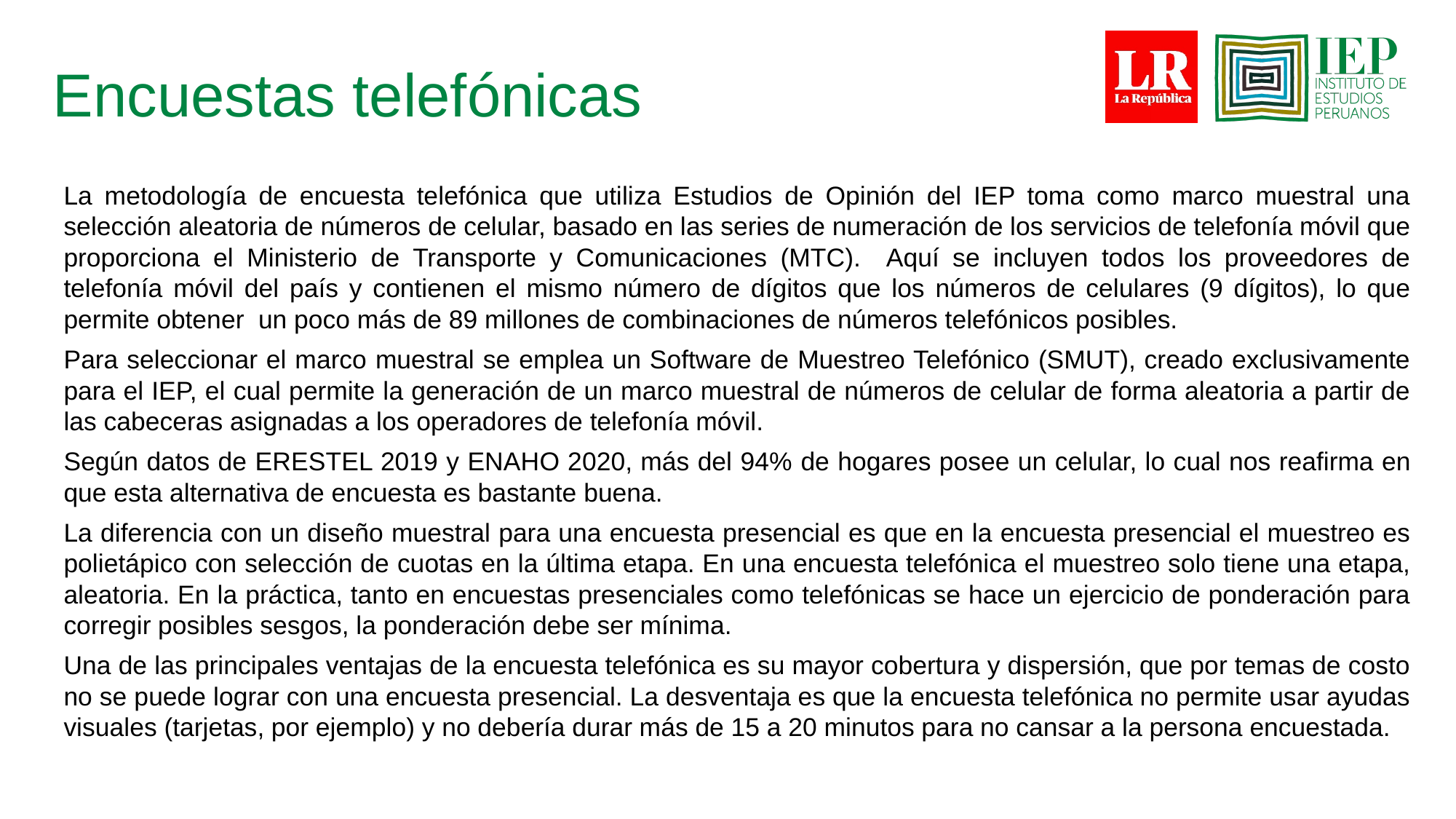

# Encuestas telefónicas
La metodología de encuesta telefónica que utiliza Estudios de Opinión del IEP toma como marco muestral una selección aleatoria de números de celular, basado en las series de numeración de los servicios de telefonía móvil que proporciona el Ministerio de Transporte y Comunicaciones (MTC).  Aquí se incluyen todos los proveedores de telefonía móvil del país y contienen el mismo número de dígitos que los números de celulares (9 dígitos), lo que permite obtener  un poco más de 89 millones de combinaciones de números telefónicos posibles.
Para seleccionar el marco muestral se emplea un Software de Muestreo Telefónico (SMUT), creado exclusivamente para el IEP, el cual permite la generación de un marco muestral de números de celular de forma aleatoria a partir de las cabeceras asignadas a los operadores de telefonía móvil.
Según datos de ERESTEL 2019 y ENAHO 2020, más del 94% de hogares posee un celular, lo cual nos reafirma en que esta alternativa de encuesta es bastante buena.
La diferencia con un diseño muestral para una encuesta presencial es que en la encuesta presencial el muestreo es polietápico con selección de cuotas en la última etapa. En una encuesta telefónica el muestreo solo tiene una etapa, aleatoria. En la práctica, tanto en encuestas presenciales como telefónicas se hace un ejercicio de ponderación para corregir posibles sesgos, la ponderación debe ser mínima.
Una de las principales ventajas de la encuesta telefónica es su mayor cobertura y dispersión, que por temas de costo no se puede lograr con una encuesta presencial. La desventaja es que la encuesta telefónica no permite usar ayudas visuales (tarjetas, por ejemplo) y no debería durar más de 15 a 20 minutos para no cansar a la persona encuestada.